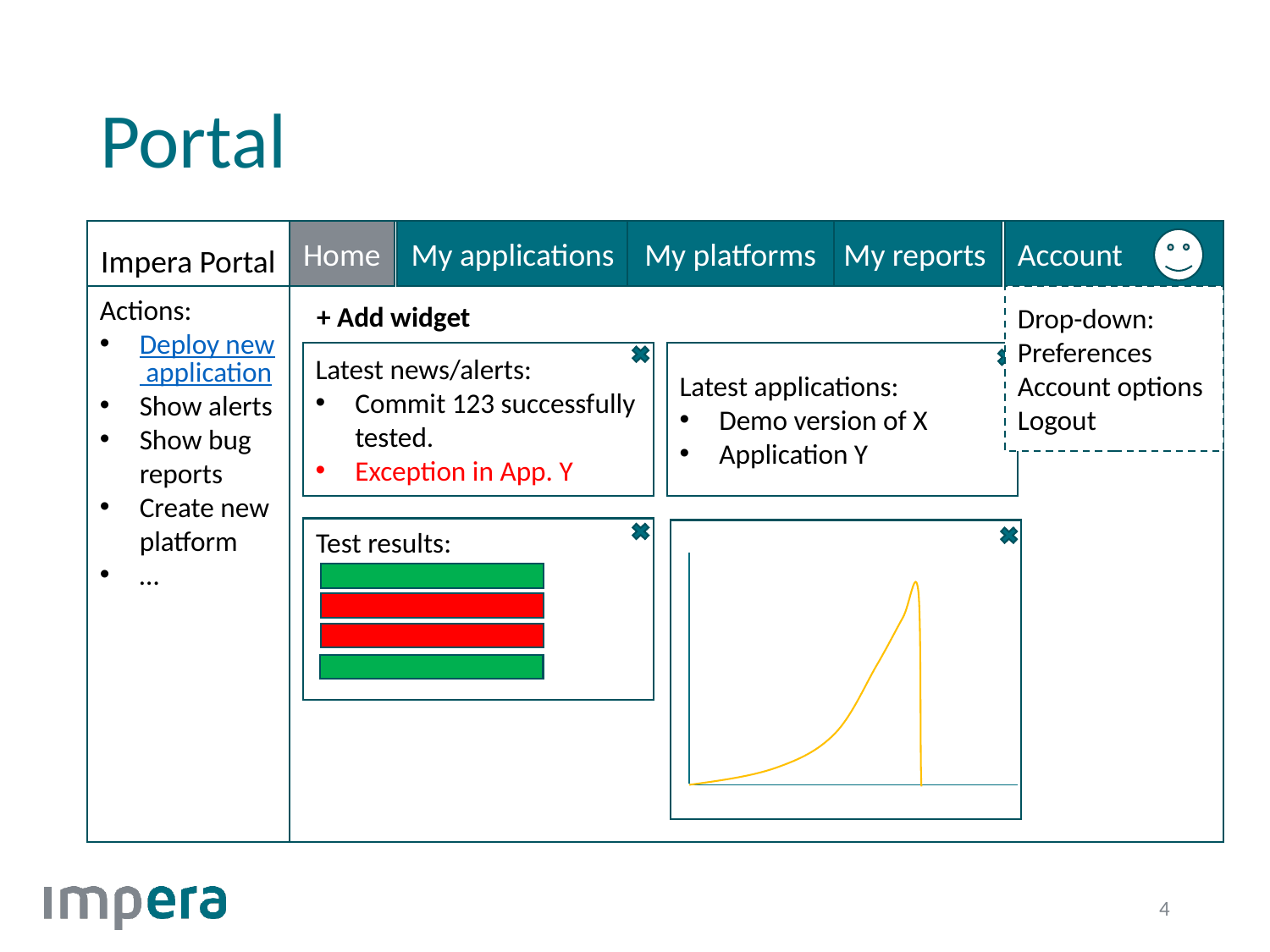

# Portal
My platforms
My reports
My applications

Home
Account

Impera Portal
Actions:
Deploy new application
Show alerts
Show bug reports
Create new platform
…
Drop-down:
Preferences
Account options
Logout
+ Add widget
Latest applications:
Demo version of X
Application Y

Latest news/alerts:
Commit 123 successfully tested.
Exception in App. Y

Test results:

4